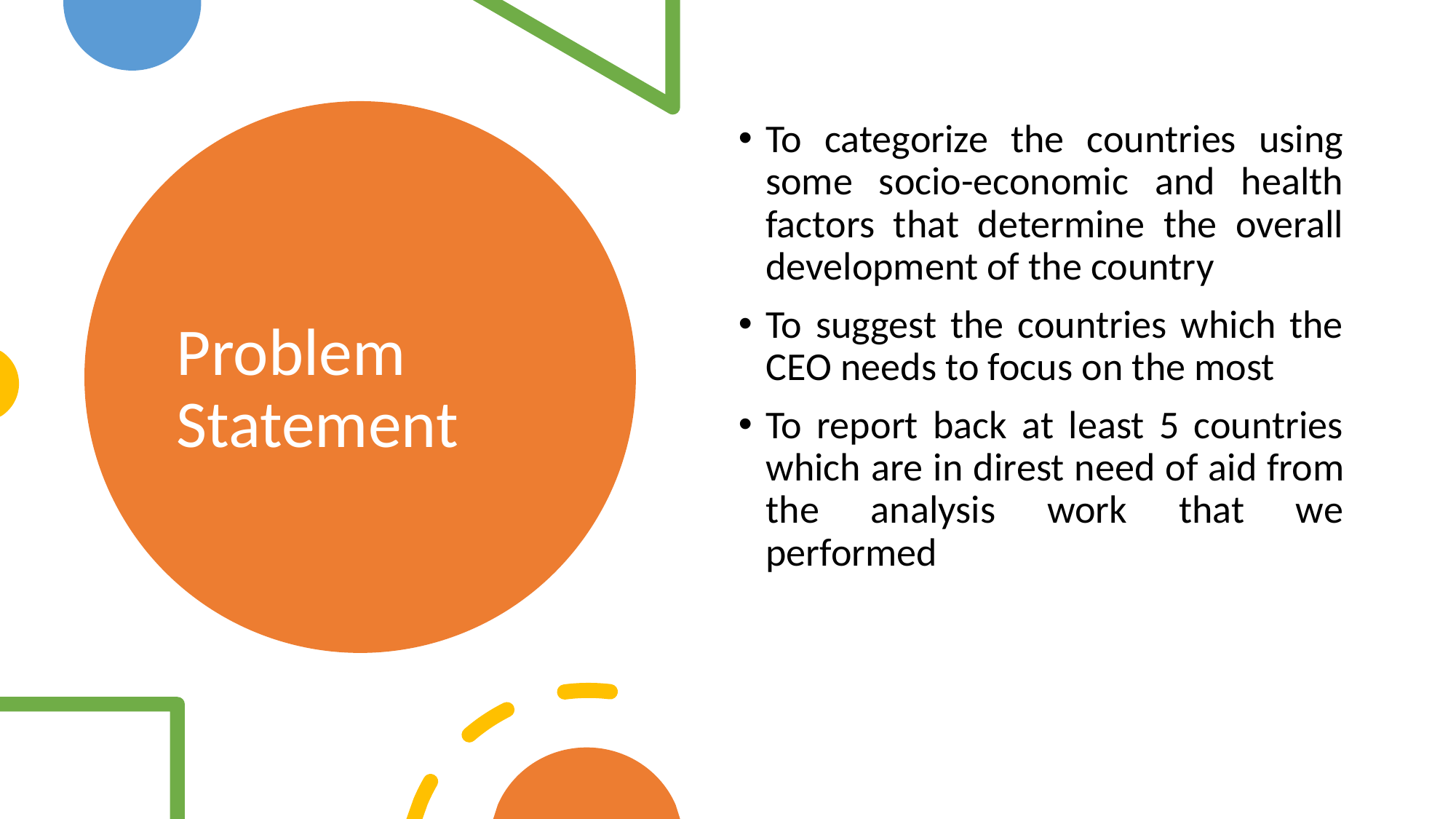

To categorize the countries using some socio-economic and health factors that determine the overall development of the country
To suggest the countries which the CEO needs to focus on the most
To report back at least 5 countries which are in direst need of aid from the analysis work that we performed
# Problem Statement